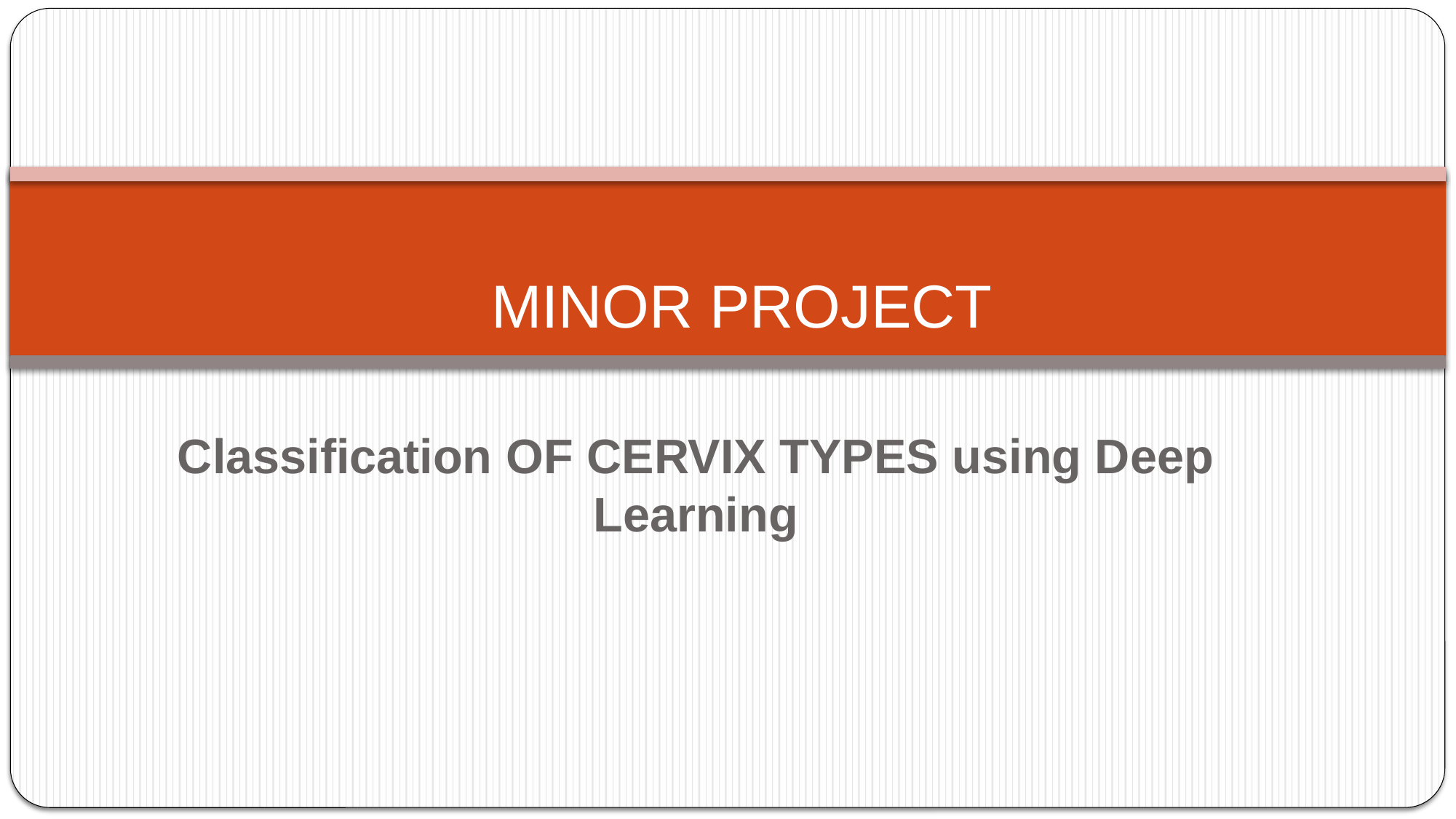

# MINOR PROJECT
Classification OF CERVIX TYPES using Deep Learning